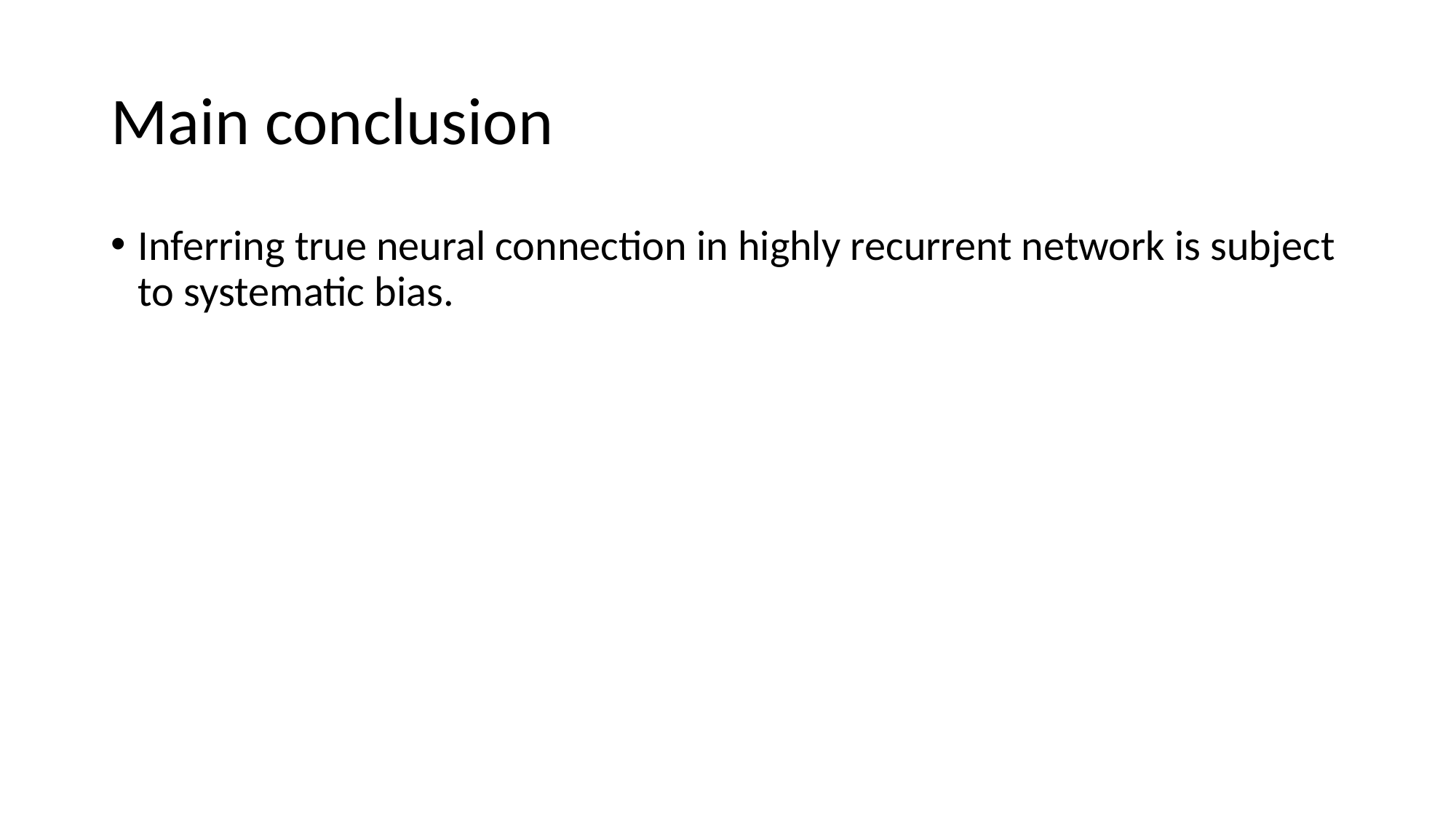

# Main conclusion
Inferring true neural connection in highly recurrent network is subject to systematic bias.